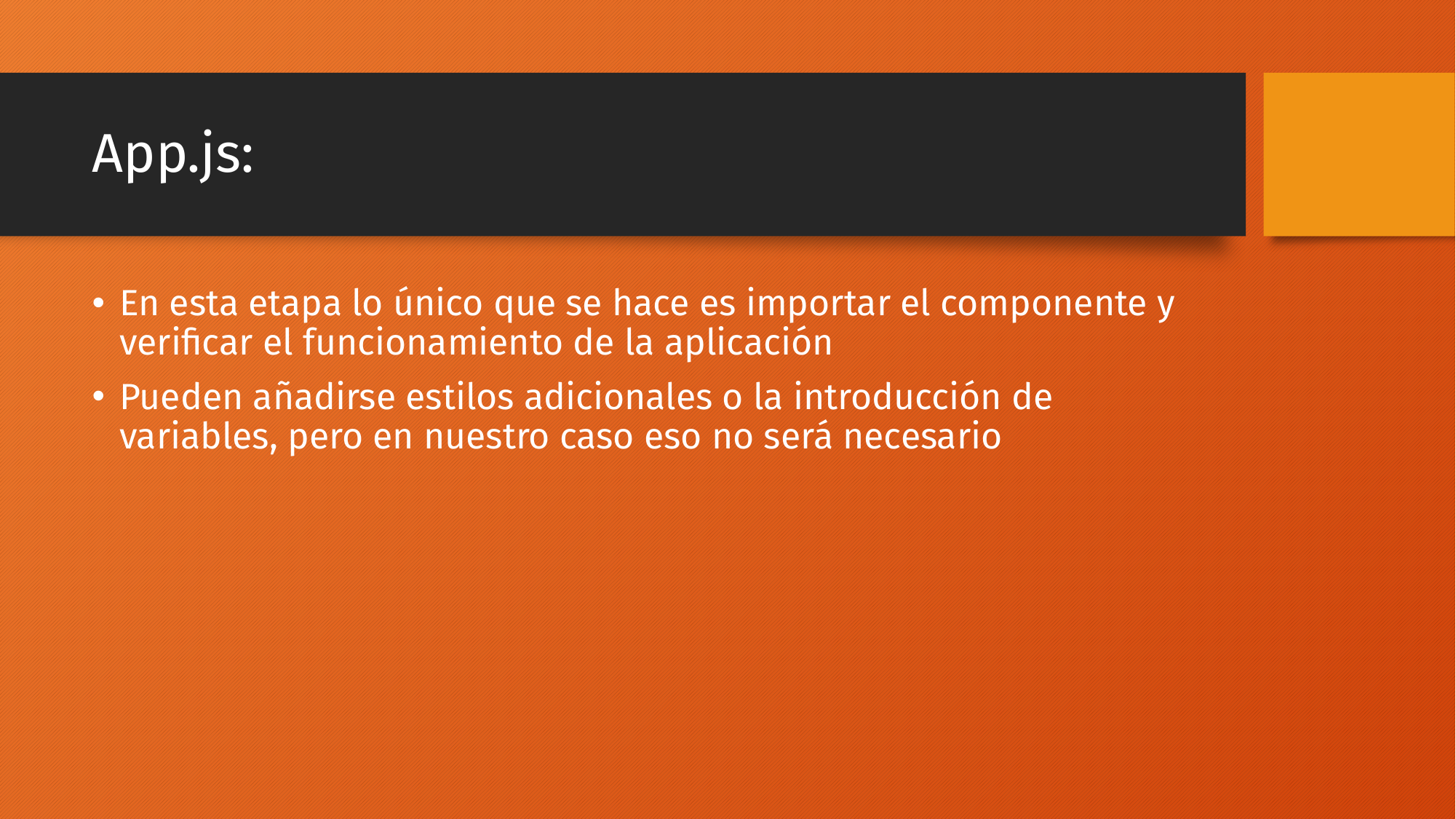

# App.js:
En esta etapa lo único que se hace es importar el componente y verificar el funcionamiento de la aplicación
Pueden añadirse estilos adicionales o la introducción de variables, pero en nuestro caso eso no será necesario